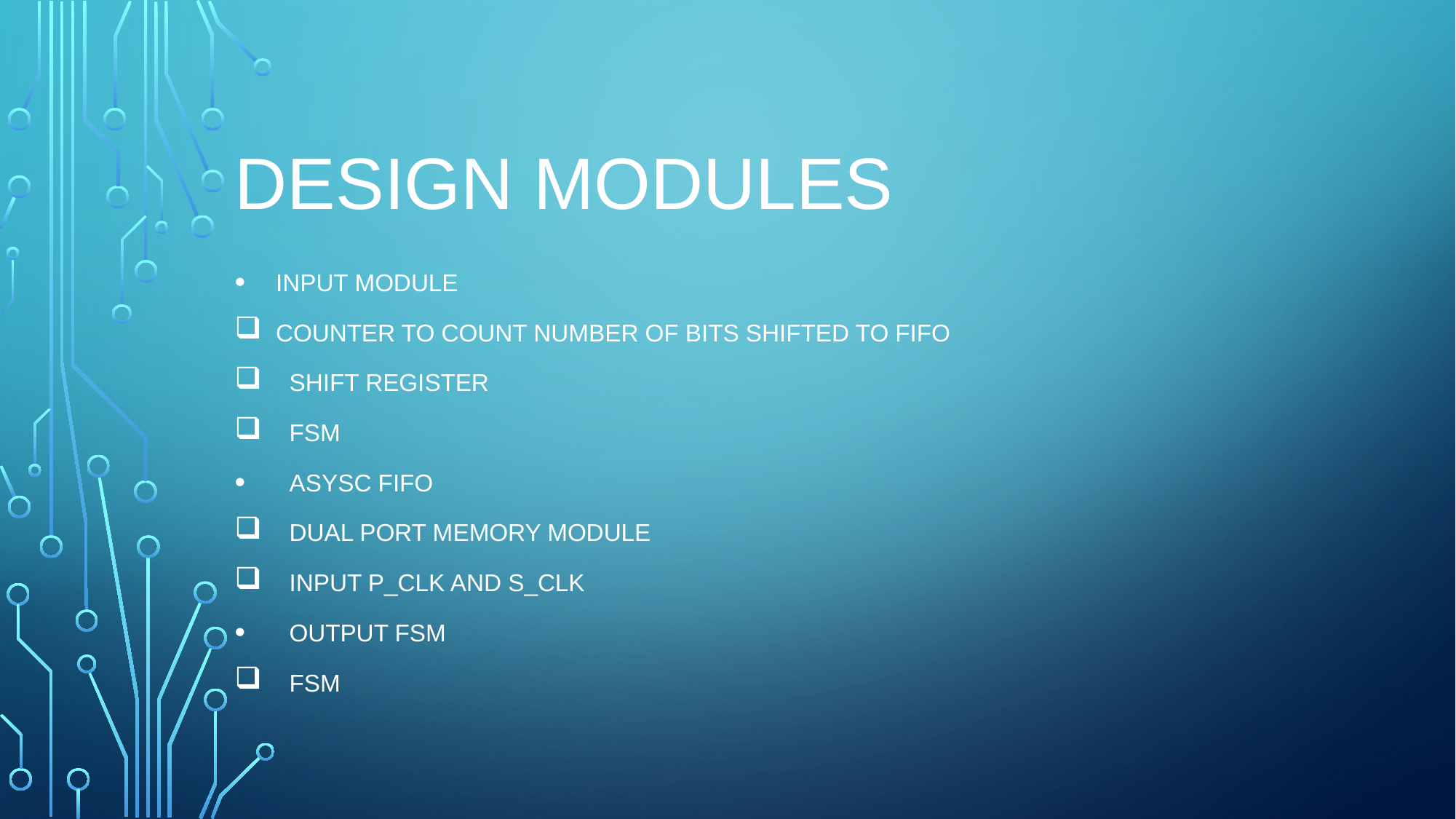

# Design Modules
INput MODULE
COUNTER to count number of bits shifted to Fifo
Shift register
FSM
ASYSC FIFO
Dual port Memory module
Input p_clk and s_clk
OUTPut FSM
FSM